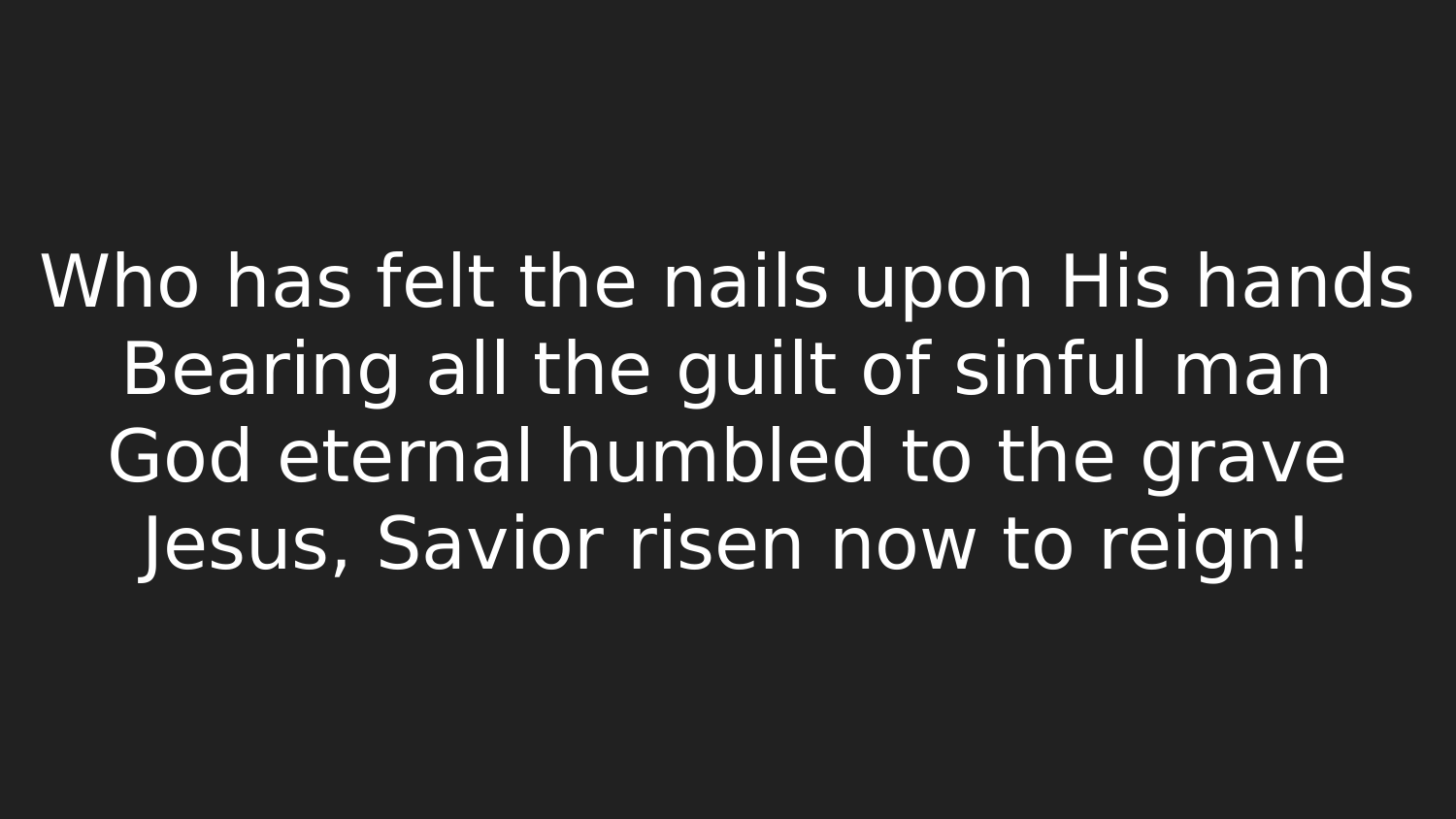

# Who has felt the nails upon His hands
Bearing all the guilt of sinful man
God eternal humbled to the grave
Jesus, Savior risen now to reign!